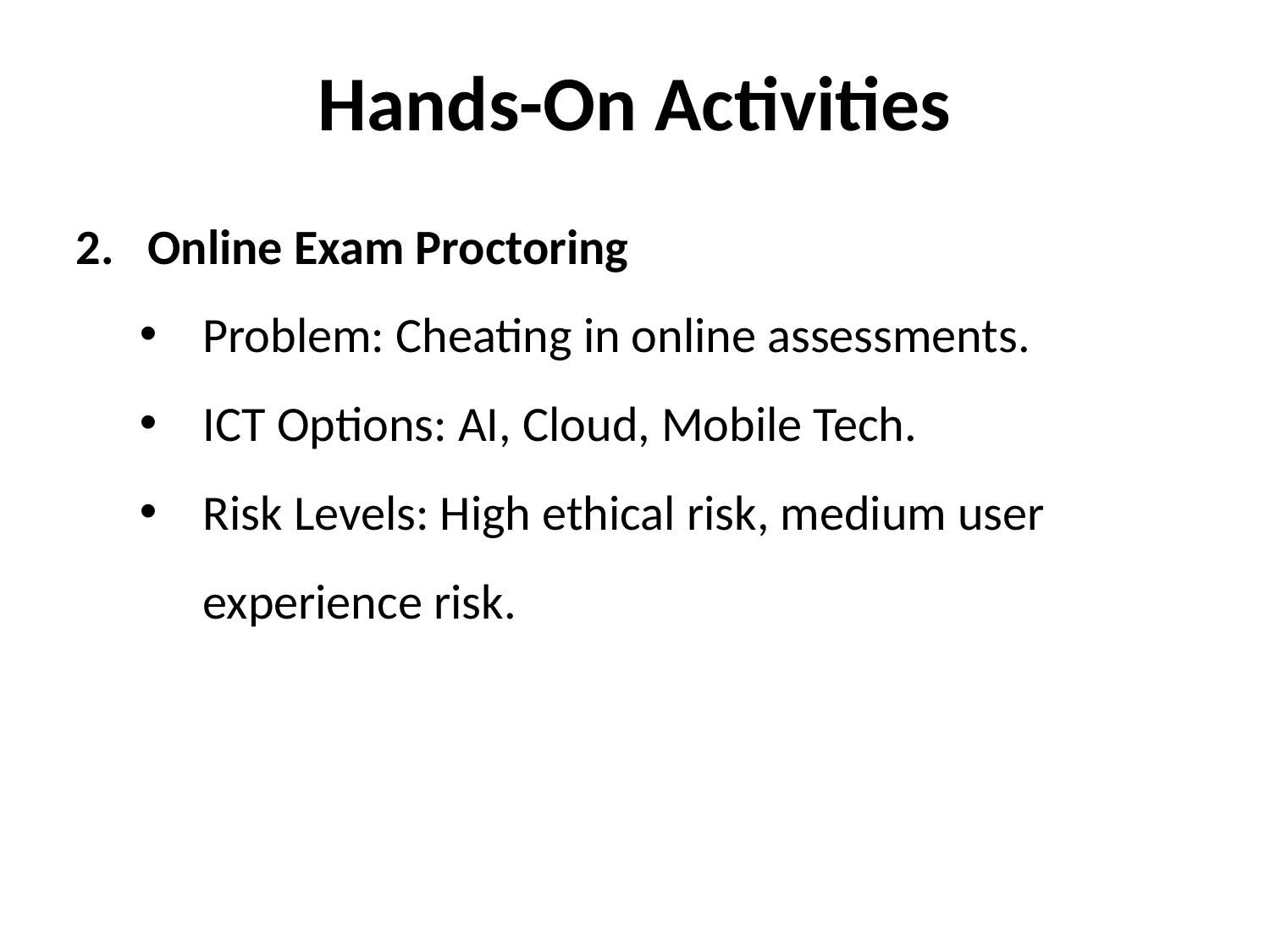

Hands-On Activities
2.   Online Exam Proctoring
Problem: Cheating in online assessments.
ICT Options: AI, Cloud, Mobile Tech.
Risk Levels: High ethical risk, medium user experience risk.